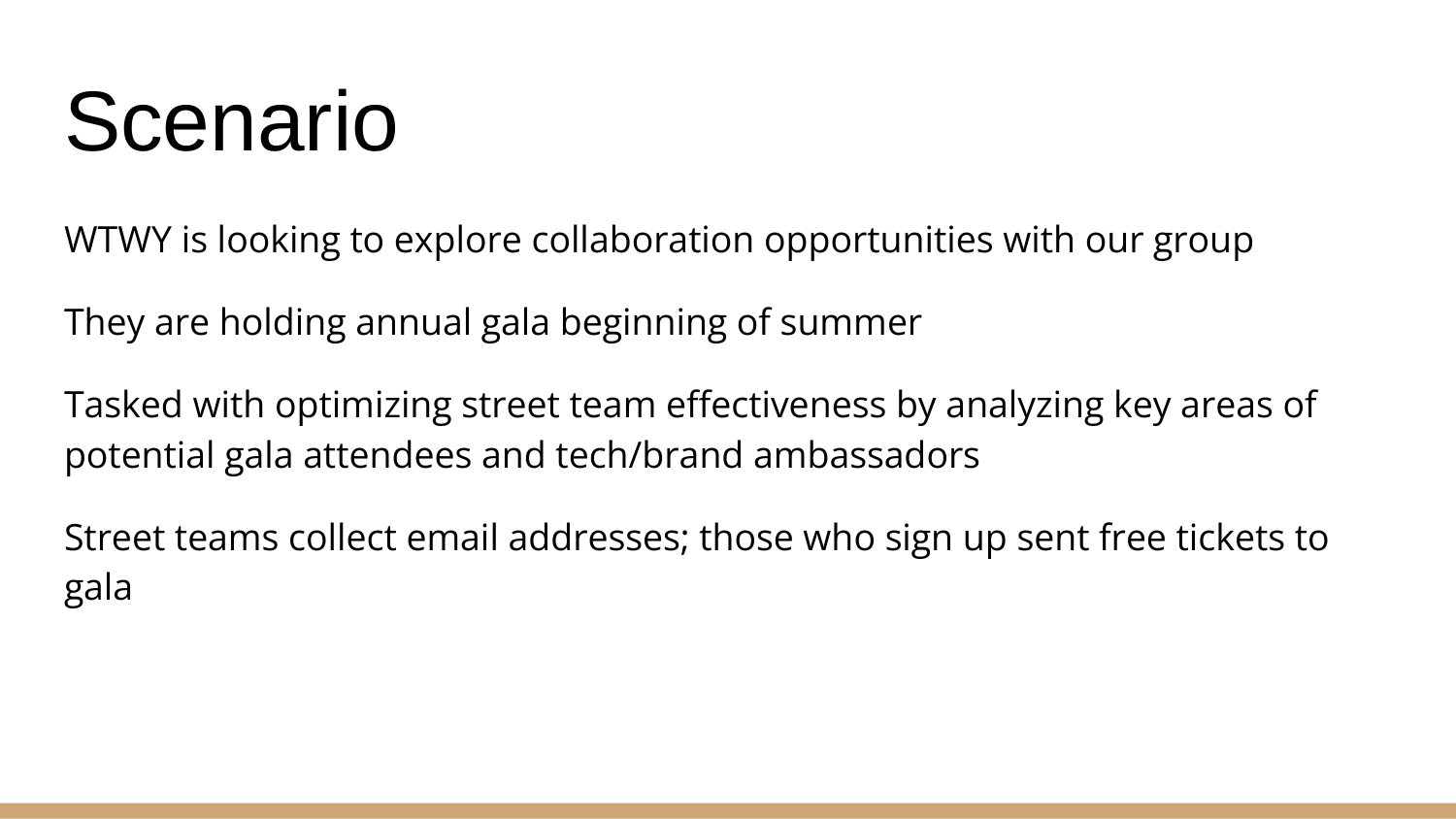

# Scenario
WTWY is looking to explore collaboration opportunities with our group
They are holding annual gala beginning of summer
Tasked with optimizing street team effectiveness by analyzing key areas of potential gala attendees and tech/brand ambassadors
Street teams collect email addresses; those who sign up sent free tickets to gala